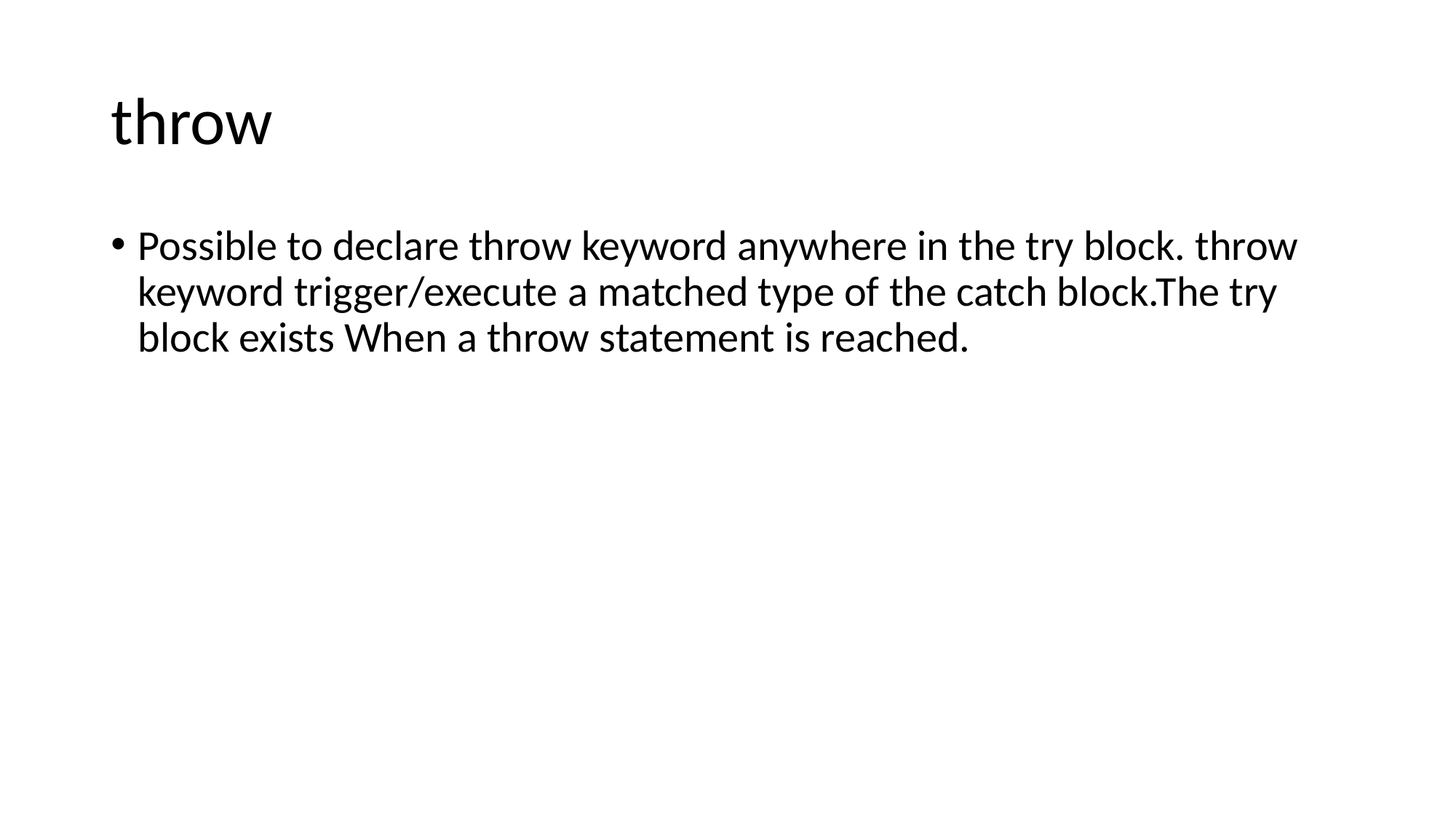

# throw
Possible to declare throw keyword anywhere in the try block. throw keyword trigger/execute a matched type of the catch block.The try block exists When a throw statement is reached.